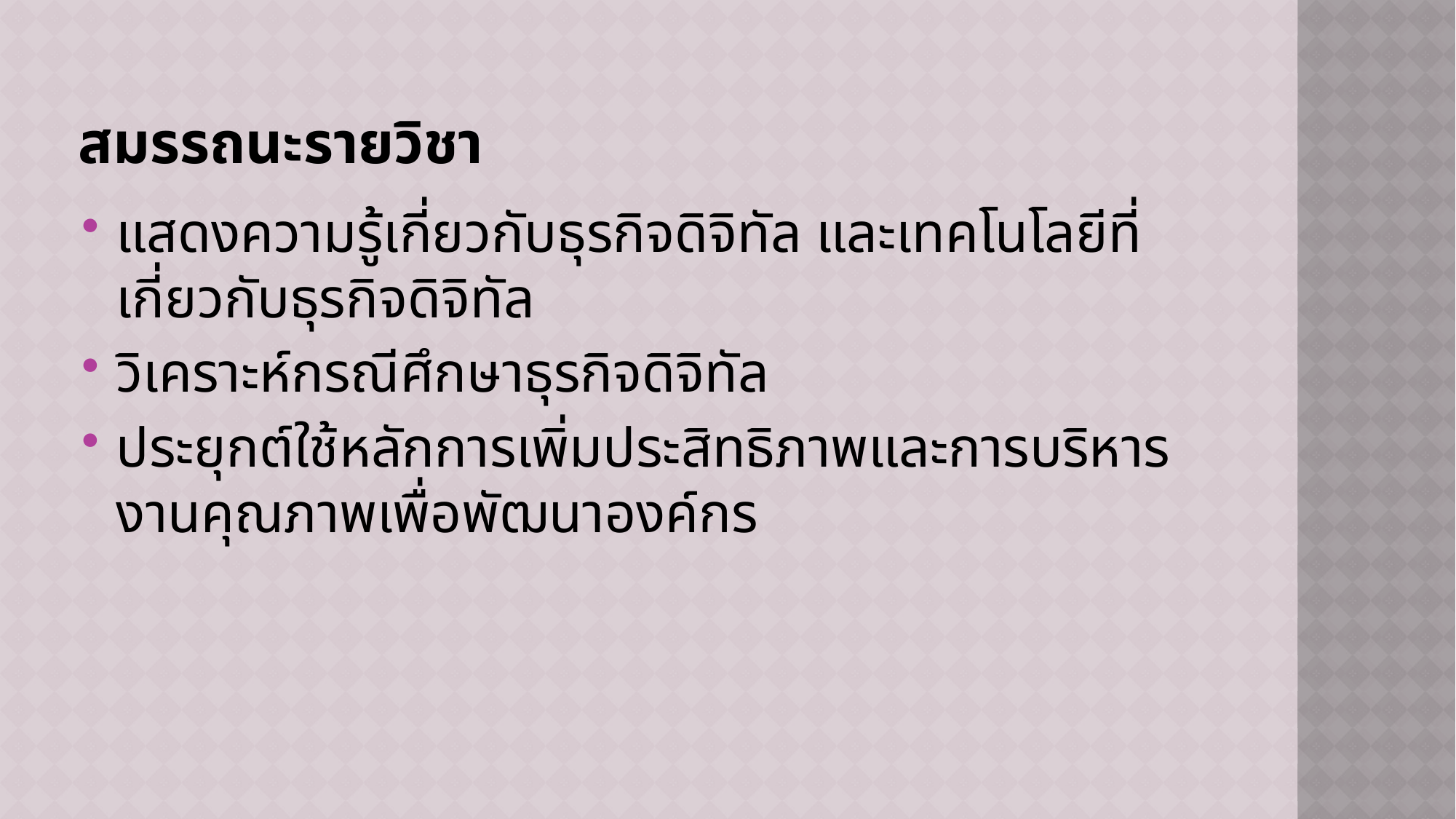

# สมรรถนะรายวิชา
แสดงความรู้เกี่ยวกับธุรกิจดิจิทัล และเทคโนโลยีที่เกี่ยวกับธุรกิจดิจิทัล
วิเคราะห์กรณีศึกษาธุรกิจดิจิทัล
ประยุกต์ใช้หลักการเพิ่มประสิทธิภาพและการบริหารงานคุณภาพเพื่อพัฒนาองค์กร